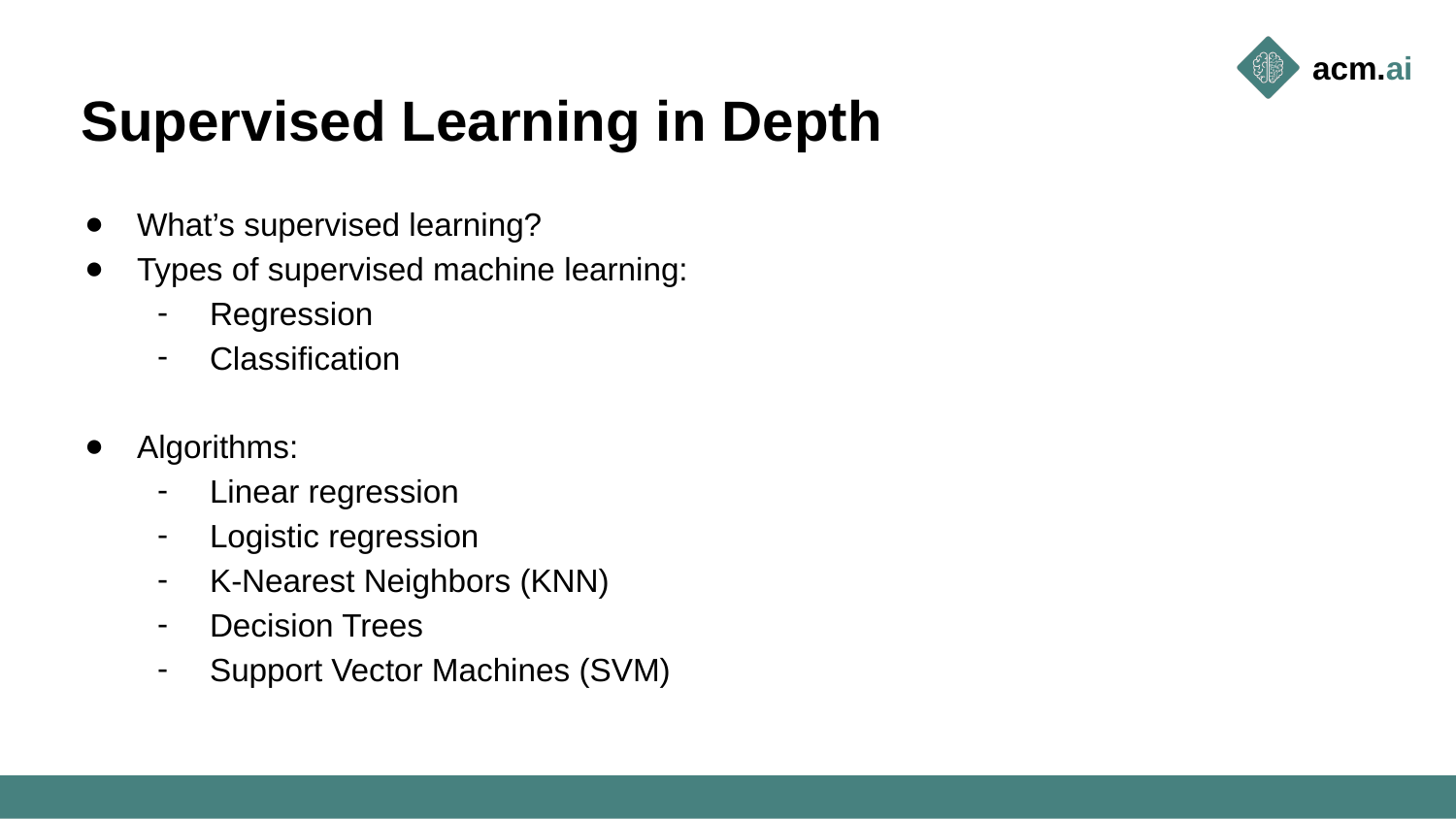

# Supervised Learning in Depth
What’s supervised learning?
Types of supervised machine learning:
Regression
Classification

Algorithms:
Linear regression
Logistic regression
K-Nearest Neighbors (KNN)
Decision Trees
Support Vector Machines (SVM)